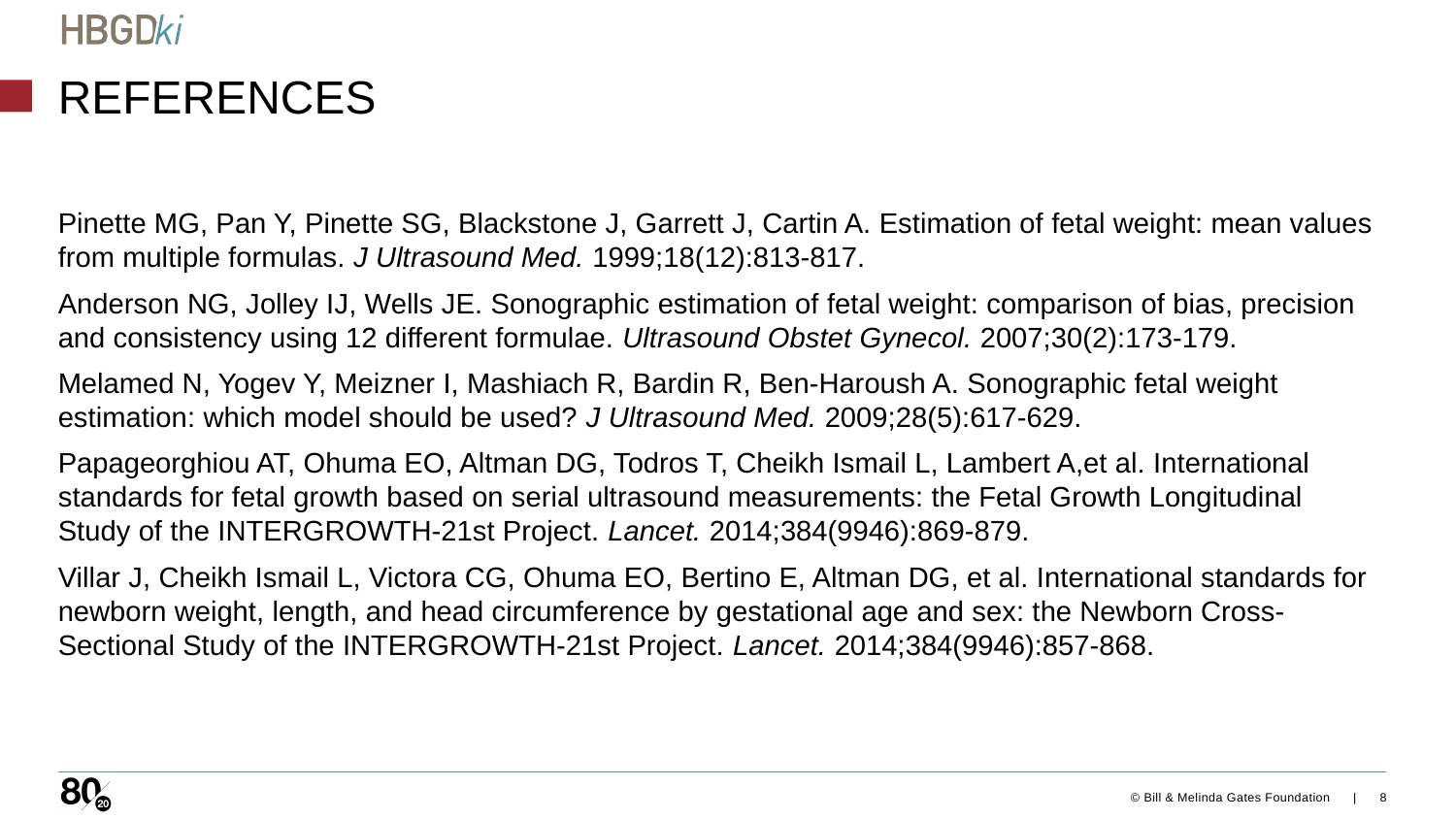

# References
Pinette MG, Pan Y, Pinette SG, Blackstone J, Garrett J, Cartin A. Estimation of fetal weight: mean values from multiple formulas. J Ultrasound Med. 1999;18(12):813-817.
Anderson NG, Jolley IJ, Wells JE. Sonographic estimation of fetal weight: comparison of bias, precision and consistency using 12 different formulae. Ultrasound Obstet Gynecol. 2007;30(2):173-179.
Melamed N, Yogev Y, Meizner I, Mashiach R, Bardin R, Ben-Haroush A. Sonographic fetal weight estimation: which model should be used? J Ultrasound Med. 2009;28(5):617-629.
Papageorghiou AT, Ohuma EO, Altman DG, Todros T, Cheikh Ismail L, Lambert A,et al. International standards for fetal growth based on serial ultrasound measurements: the Fetal Growth Longitudinal Study of the INTERGROWTH-21st Project. Lancet. 2014;384(9946):869-879.
Villar J, Cheikh Ismail L, Victora CG, Ohuma EO, Bertino E, Altman DG, et al. International standards for newborn weight, length, and head circumference by gestational age and sex: the Newborn Cross-Sectional Study of the INTERGROWTH-21st Project. Lancet. 2014;384(9946):857-868.
8
© Bill & Melinda Gates Foundation      |